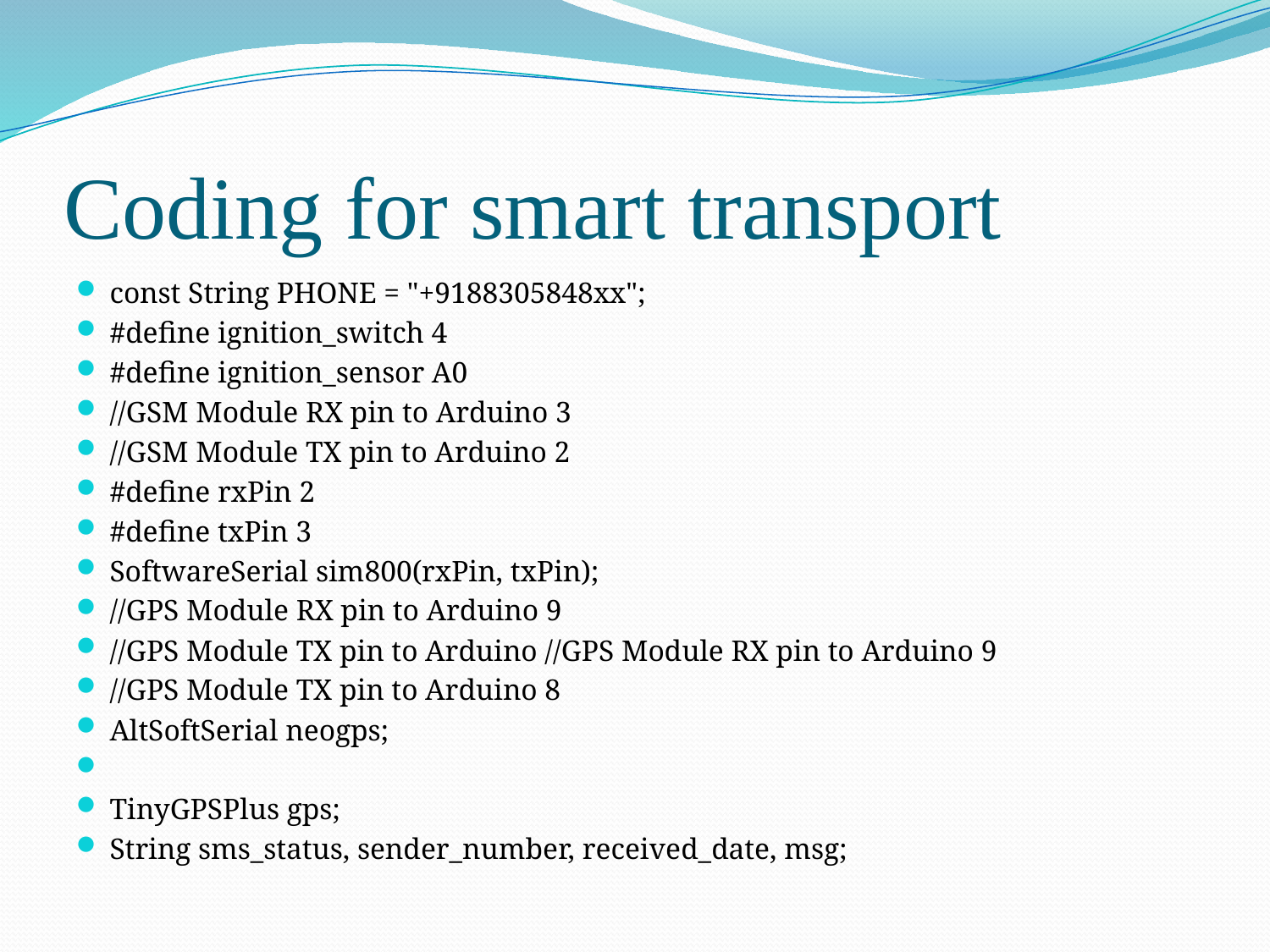

# Coding for smart transport
const String PHONE = "+9188305848xx";
#define ignition_switch 4
#define ignition_sensor A0
//GSM Module RX pin to Arduino 3
//GSM Module TX pin to Arduino 2
#define rxPin 2
#define txPin 3
SoftwareSerial sim800(rxPin, txPin);
//GPS Module RX pin to Arduino 9
//GPS Module TX pin to Arduino //GPS Module RX pin to Arduino 9
//GPS Module TX pin to Arduino 8
AltSoftSerial neogps;

TinyGPSPlus gps;
String sms_status, sender_number, received_date, msg;